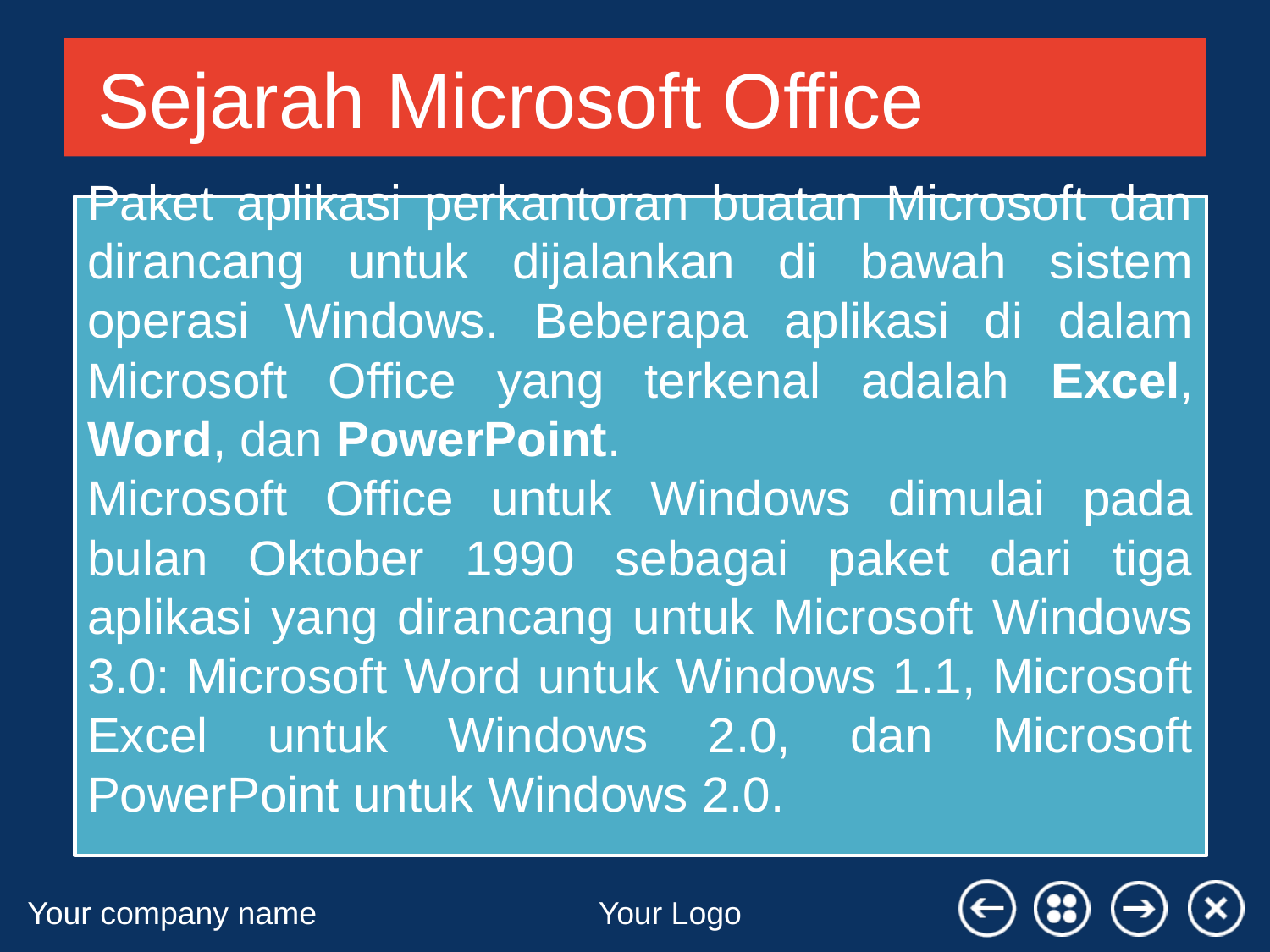

# Sejarah Microsoft Office
Paket aplikasi perkantoran buatan Microsoft dan dirancang untuk dijalankan di bawah sistem operasi Windows. Beberapa aplikasi di dalam Microsoft Office yang terkenal adalah Excel, Word, dan PowerPoint.
Microsoft Office untuk Windows dimulai pada bulan Oktober 1990 sebagai paket dari tiga aplikasi yang dirancang untuk Microsoft Windows 3.0: Microsoft Word untuk Windows 1.1, Microsoft Excel untuk Windows 2.0, dan Microsoft PowerPoint untuk Windows 2.0.